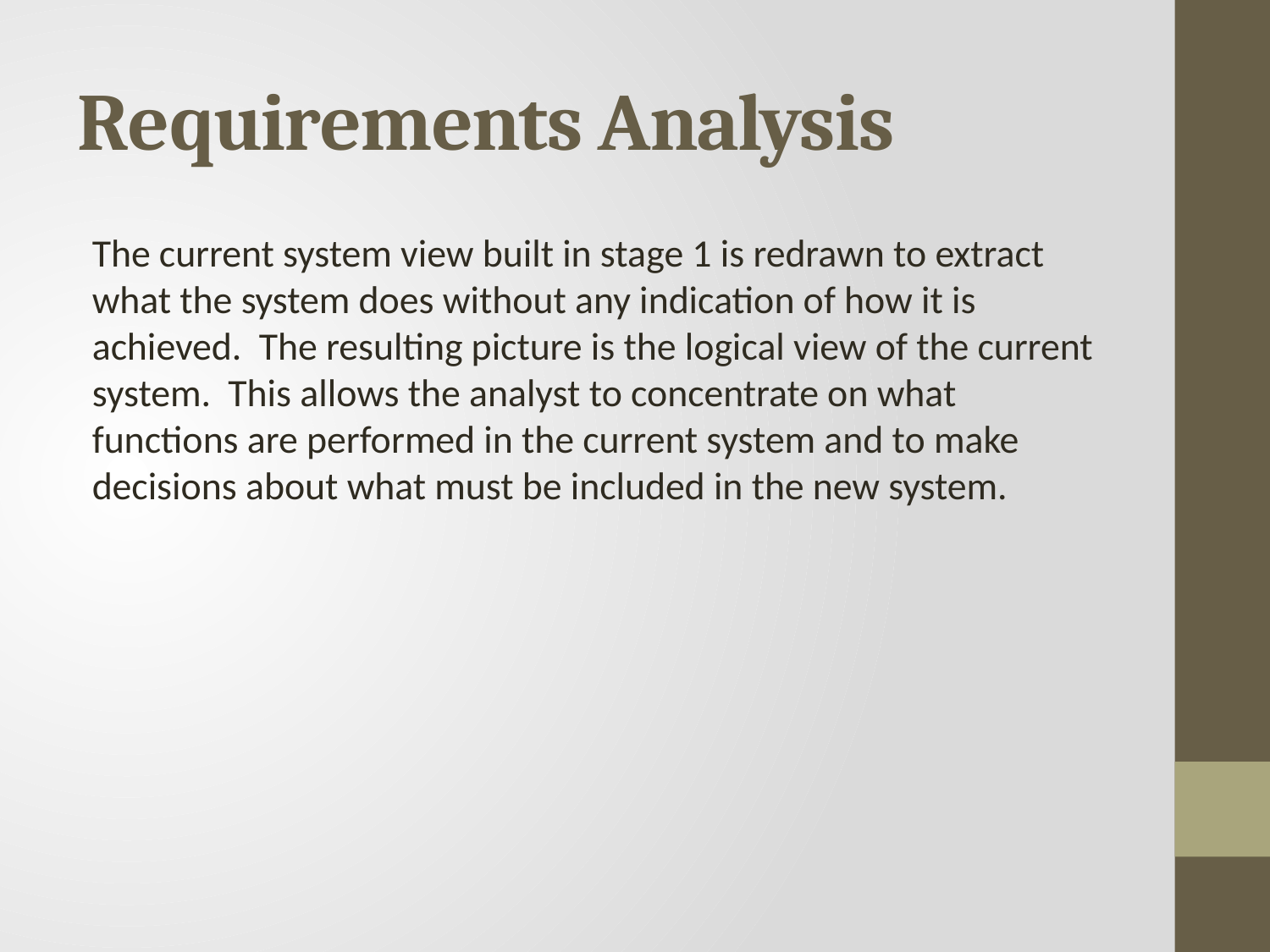

# Requirements Analysis
The current system view built in stage 1 is redrawn to extract what the system does without any indication of how it is achieved.  The resulting picture is the logical view of the current system.  This allows the analyst to concentrate on what functions are performed in the current system and to make decisions about what must be included in the new system.